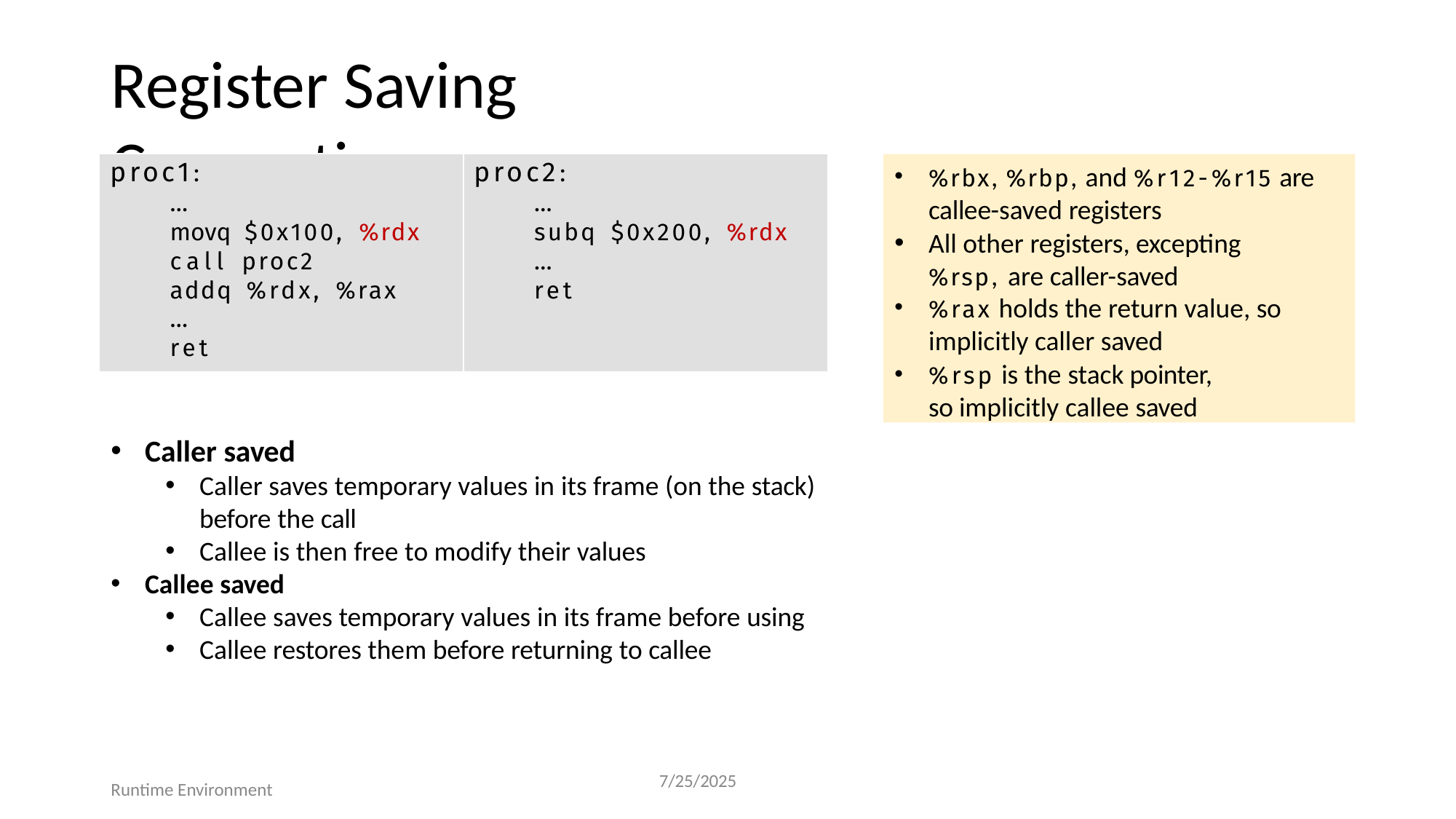

# Register Saving Conventions
| proc1: … movq $0x100, %rdx call proc2 addq %rdx, %rax … ret | proc2: … subq $0x200, %rdx … ret |
| --- | --- |
%rbx, %rbp, and %r12-%r15 are
callee-saved registers
All other registers, excepting %rsp, are caller-saved
%rax holds the return value, so
implicitly caller saved
%rsp is the stack pointer, so implicitly callee saved
Caller saved
Caller saves temporary values in its frame (on the stack) before the call
Callee is then free to modify their values
Callee saved
Callee saves temporary values in its frame before using
Callee restores them before returning to callee
39
7/25/2025
Runtime Environment